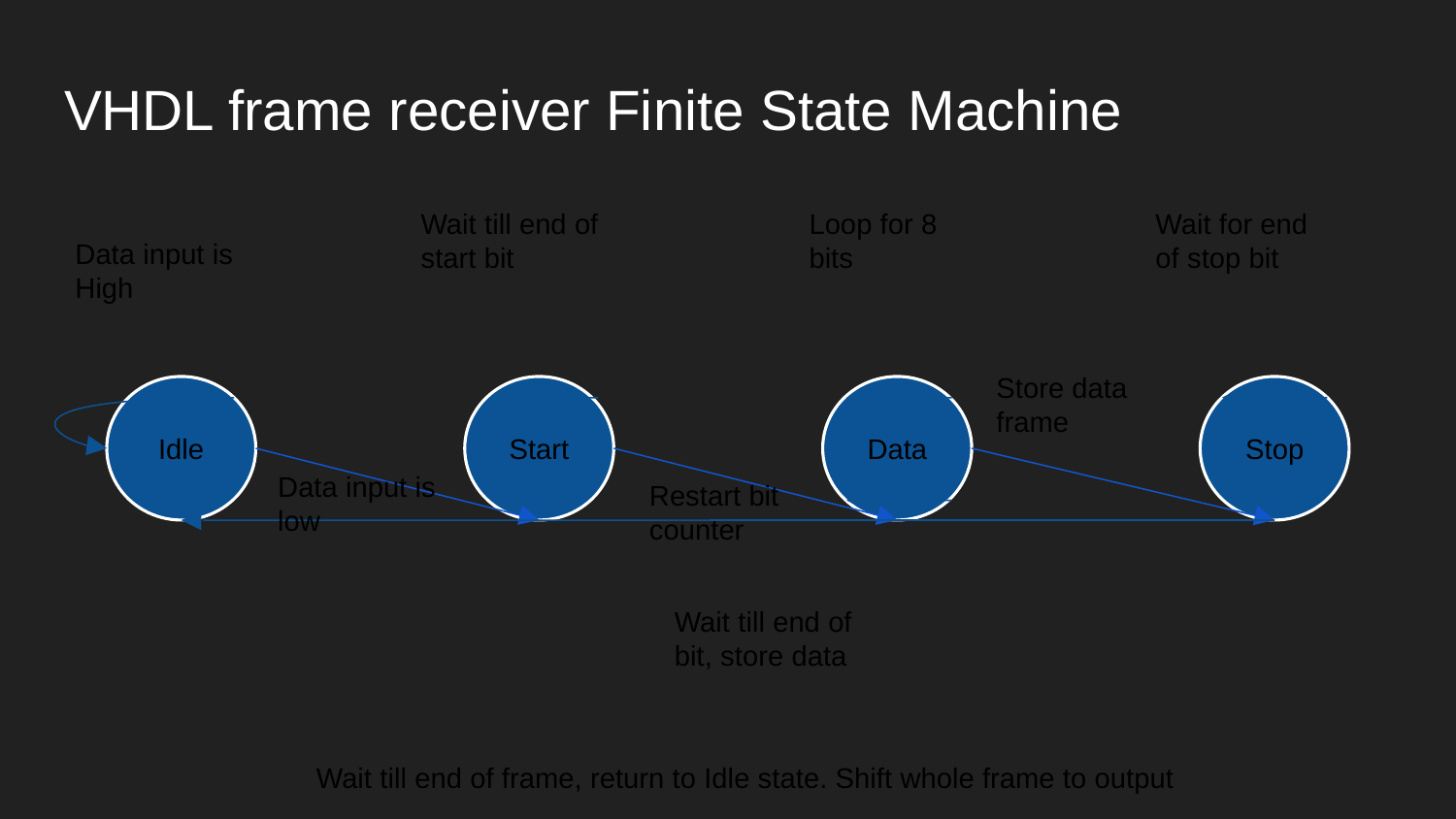

# VHDL frame receiver Finite State Machine
Loop for 8 bits
Wait for end of stop bit
Wait till end of start bit
Data input is High
Store data frame
Idle
Start
Data
Stop
Data input is low
Restart bit counter
Wait till end of bit, store data
Wait till end of frame, return to Idle state. Shift whole frame to output